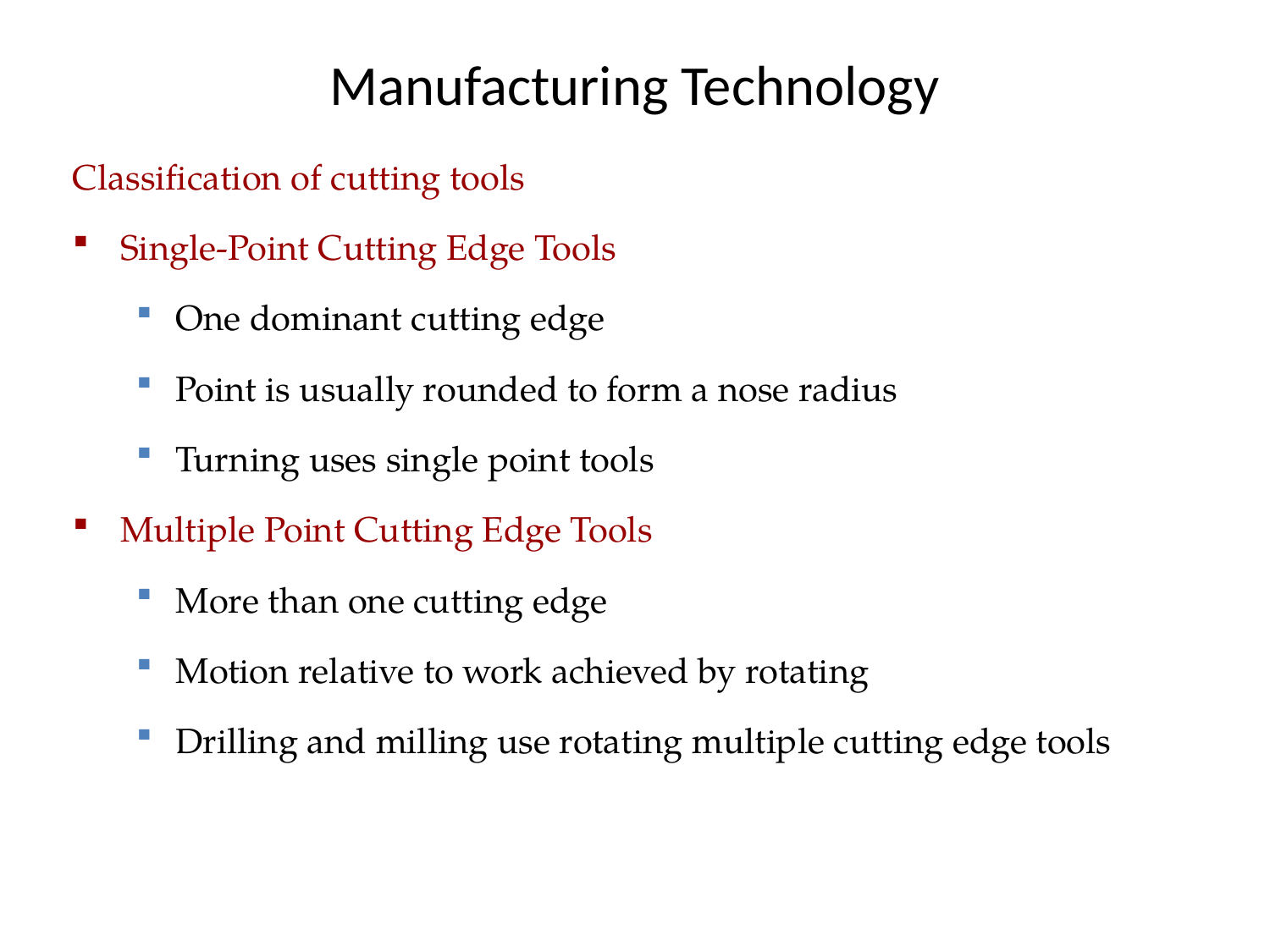

# Manufacturing Technology
Classification of cutting tools
Single-Point Cutting Edge Tools
One dominant cutting edge
Point is usually rounded to form a nose radius
Turning uses single point tools
Multiple Point Cutting Edge Tools
More than one cutting edge
Motion relative to work achieved by rotating
Drilling and milling use rotating multiple cutting edge tools